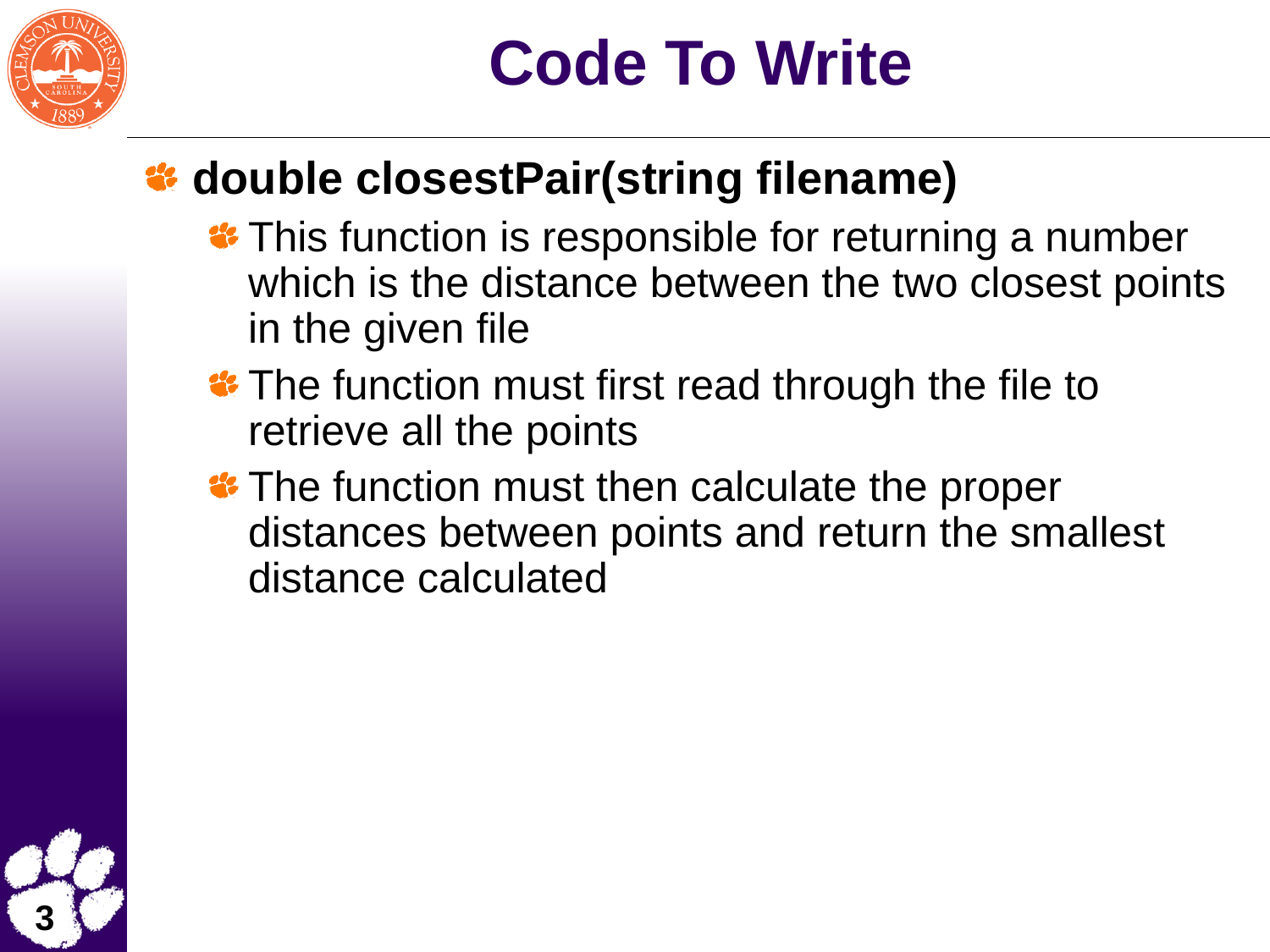

# Code To Write
double closestPair(string filename)
This function is responsible for returning a number which is the distance between the two closest points in the given file
The function must first read through the file to retrieve all the points
The function must then calculate the proper distances between points and return the smallest distance calculated